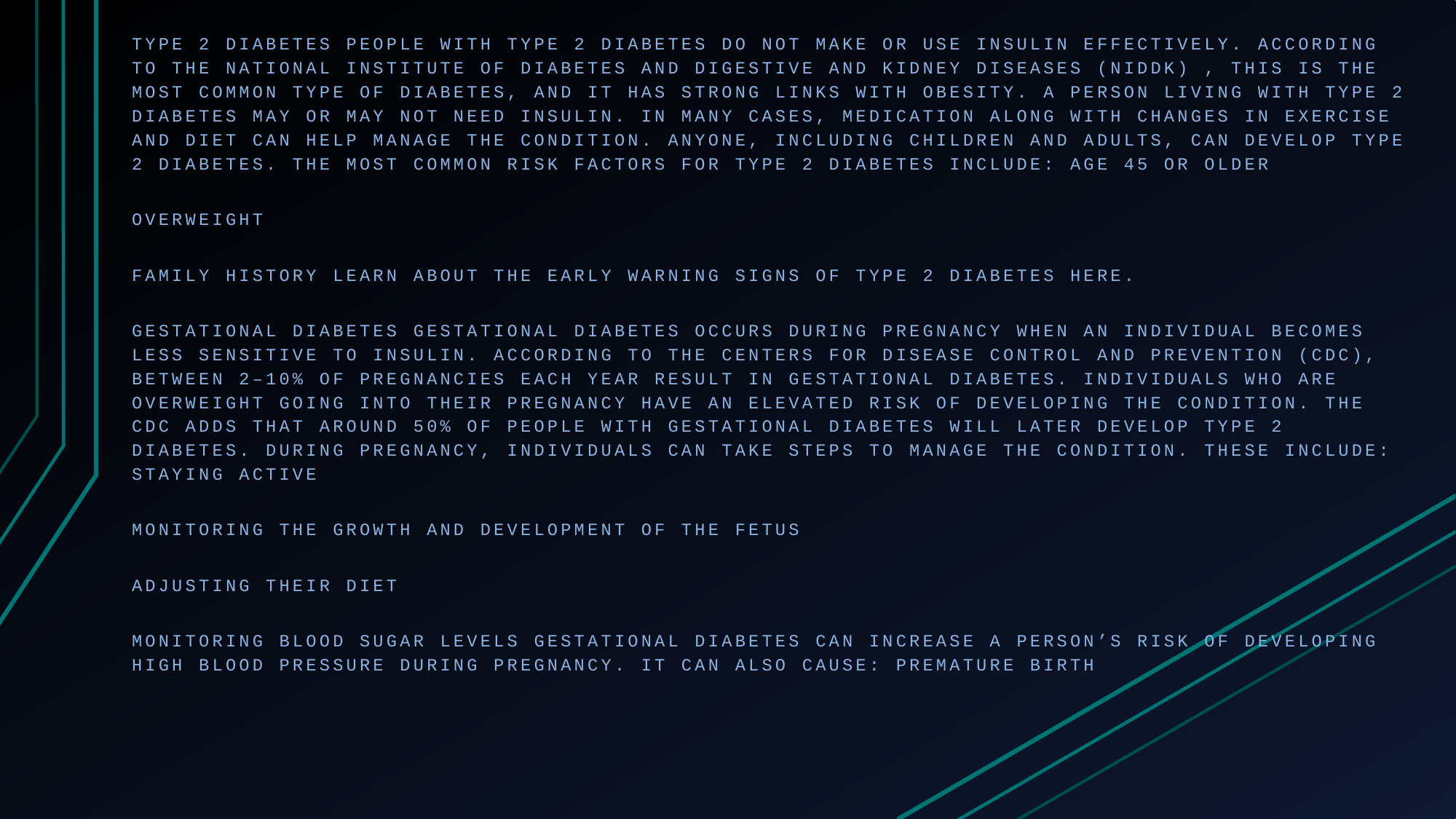

Type 2 diabetes People with type 2 diabetes do not make or use insulin effectively. According to the National Institute of Diabetes and Digestive and Kidney Diseases (NIDDK) , this is the most common type of diabetes, and it has strong links with obesity. A person living with type 2 diabetes may or may not need insulin. In many cases, medication along with changes in exercise and diet can help manage the condition. Anyone, including children and adults, can develop type 2 diabetes. The most common risk factors for type 2 diabetes include: age 45 or older

overweight

family history Learn about the early warning signs of type 2 diabetes here.

Gestational diabetes Gestational diabetes occurs during pregnancy when an individual becomes less sensitive to insulin. According to the Centers for Disease Control and Prevention (CDC), between 2–10% of pregnancies each year result in gestational diabetes. Individuals who are overweight going into their pregnancy have an elevated risk of developing the condition. The CDC adds that around 50% of people with gestational diabetes will later develop type 2 diabetes. During pregnancy, individuals can take steps to manage the condition. These include: staying active

monitoring the growth and development of the fetus

adjusting their diet

monitoring blood sugar levels Gestational diabetes can increase a person’s risk of developing high blood pressure during pregnancy. It can also cause: premature birth